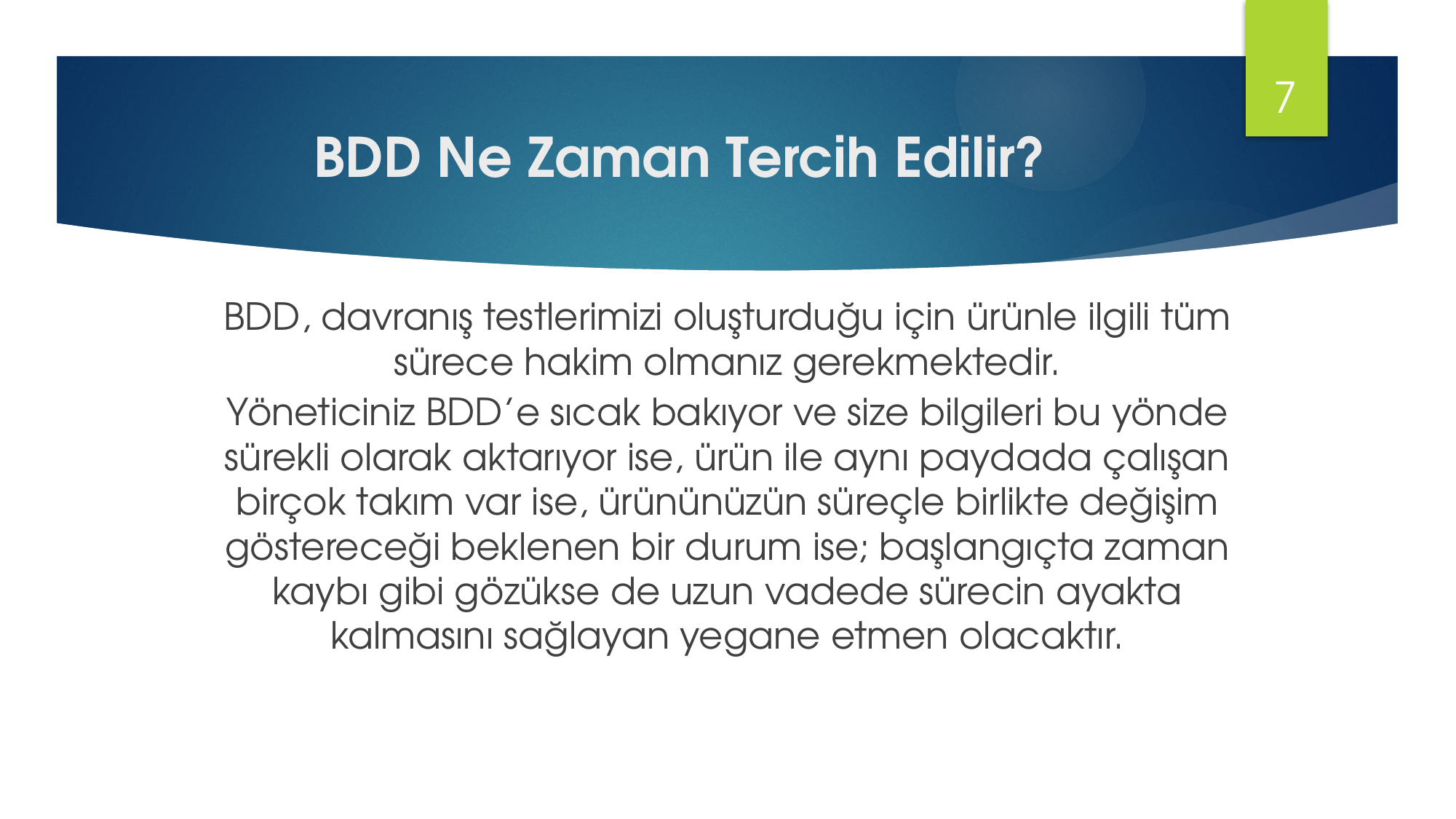

7
# BDD Ne Zaman Tercih Edilir?
BDD, davranış testlerimizi oluşturduğu için ürünle ilgili tüm sürece hakim olmanız gerekmektedir.
Yöneticiniz BDD’e sıcak bakıyor ve size bilgileri bu yönde sürekli olarak aktarıyor ise, ürün ile aynı paydada çalışan birçok takım var ise, ürününüzün süreçle birlikte değişim göstereceği beklenen bir durum ise; başlangıçta zaman kaybı gibi gözükse de uzun vadede sürecin ayakta kalmasını sağlayan yegane etmen olacaktır.